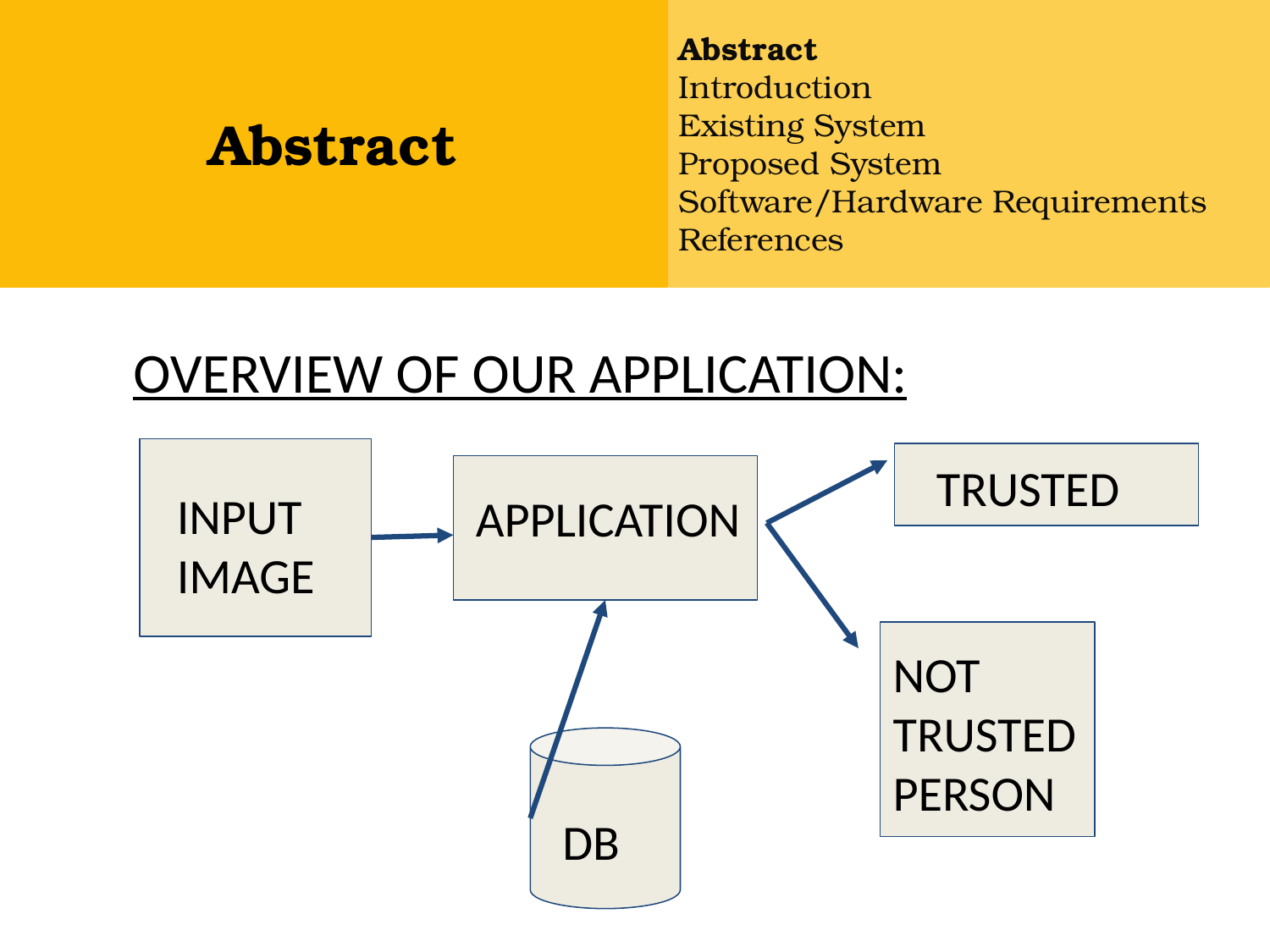

Abstract
Abstract
Introduction
Existing System
Proposed System
Software/Hardware Requirements
References
#

OVERVIEW OF OUR APPLICATION:

TRUSTED

INPUT
IMAGE
APPLICATION

NOT TRUSTED PERSON

DB